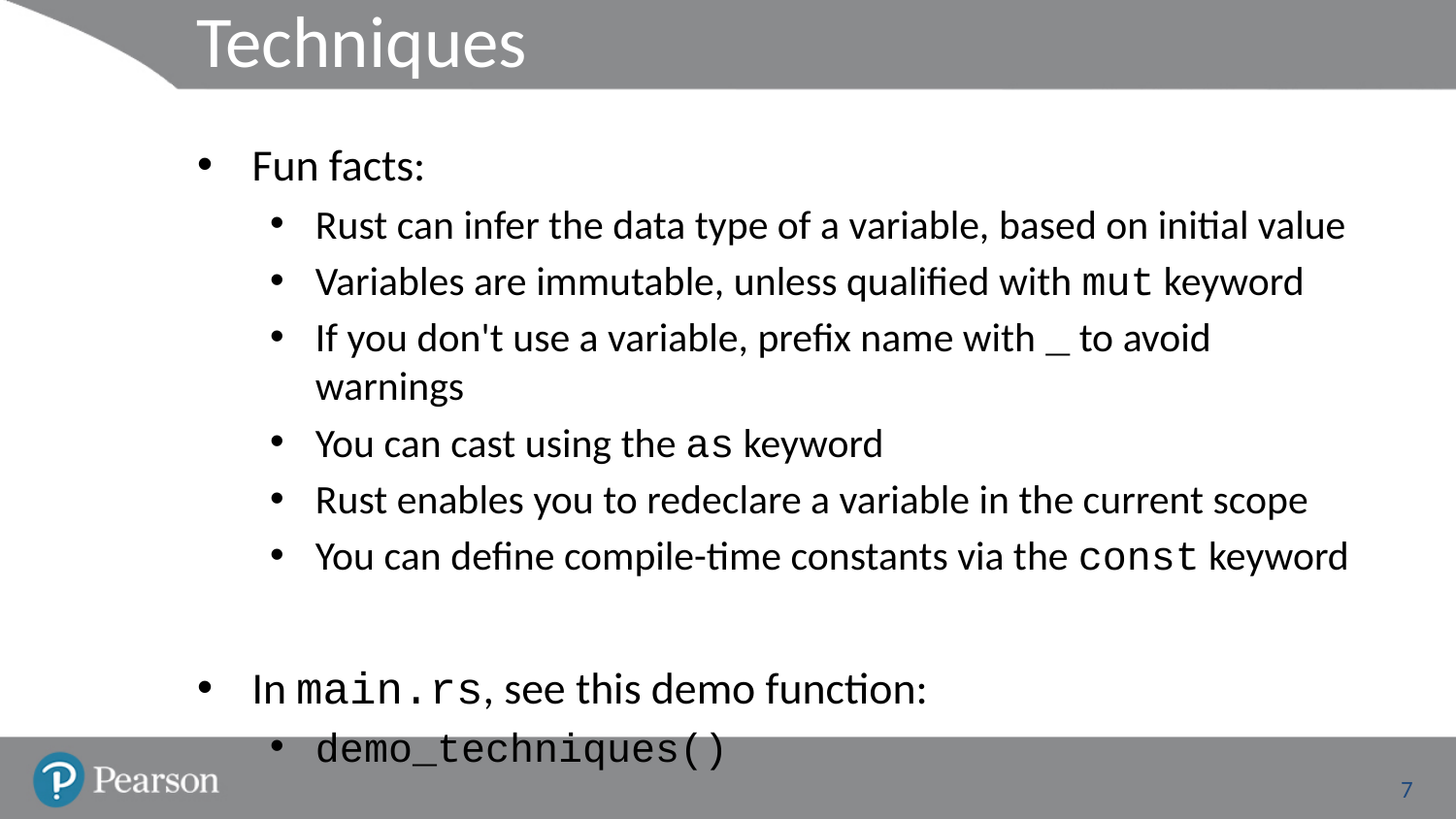

# Techniques
Fun facts:
Rust can infer the data type of a variable, based on initial value
Variables are immutable, unless qualified with mut keyword
If you don't use a variable, prefix name with _ to avoid warnings
You can cast using the as keyword
Rust enables you to redeclare a variable in the current scope
You can define compile-time constants via the const keyword

In main.rs, see this demo function:
demo_techniques()

7